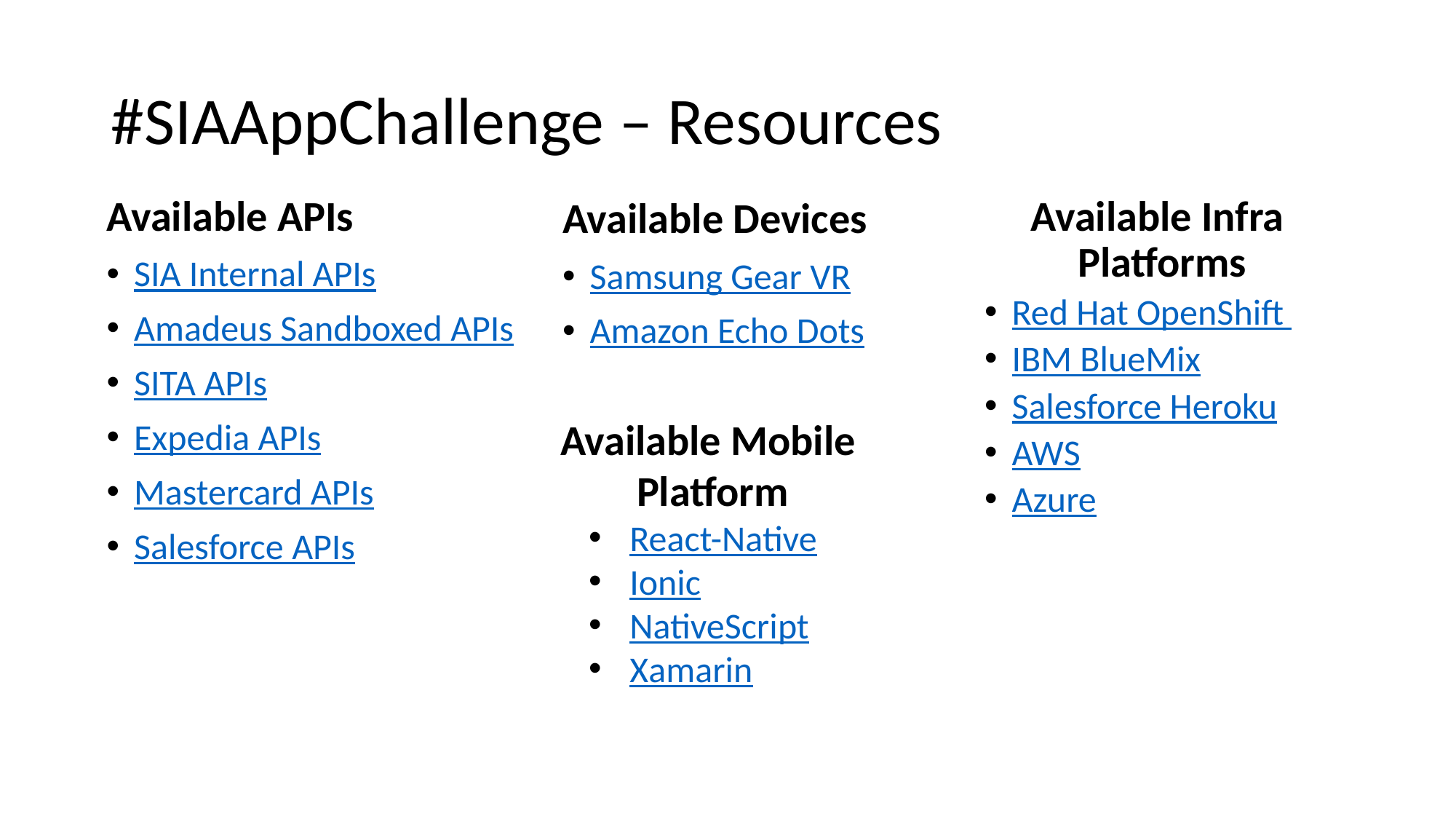

# #SIAAppChallenge – Resources
Available APIs
SIA Internal APIs
Amadeus Sandboxed APIs
SITA APIs
Expedia APIs
Mastercard APIs
Salesforce APIs
Available Infra
Platforms
Red Hat OpenShift
IBM BlueMix
Salesforce Heroku
AWS
Azure

Available Devices
Samsung Gear VR
Amazon Echo Dots

Available Mobile
Platform
React-Native
Ionic
NativeScript
Xamarin